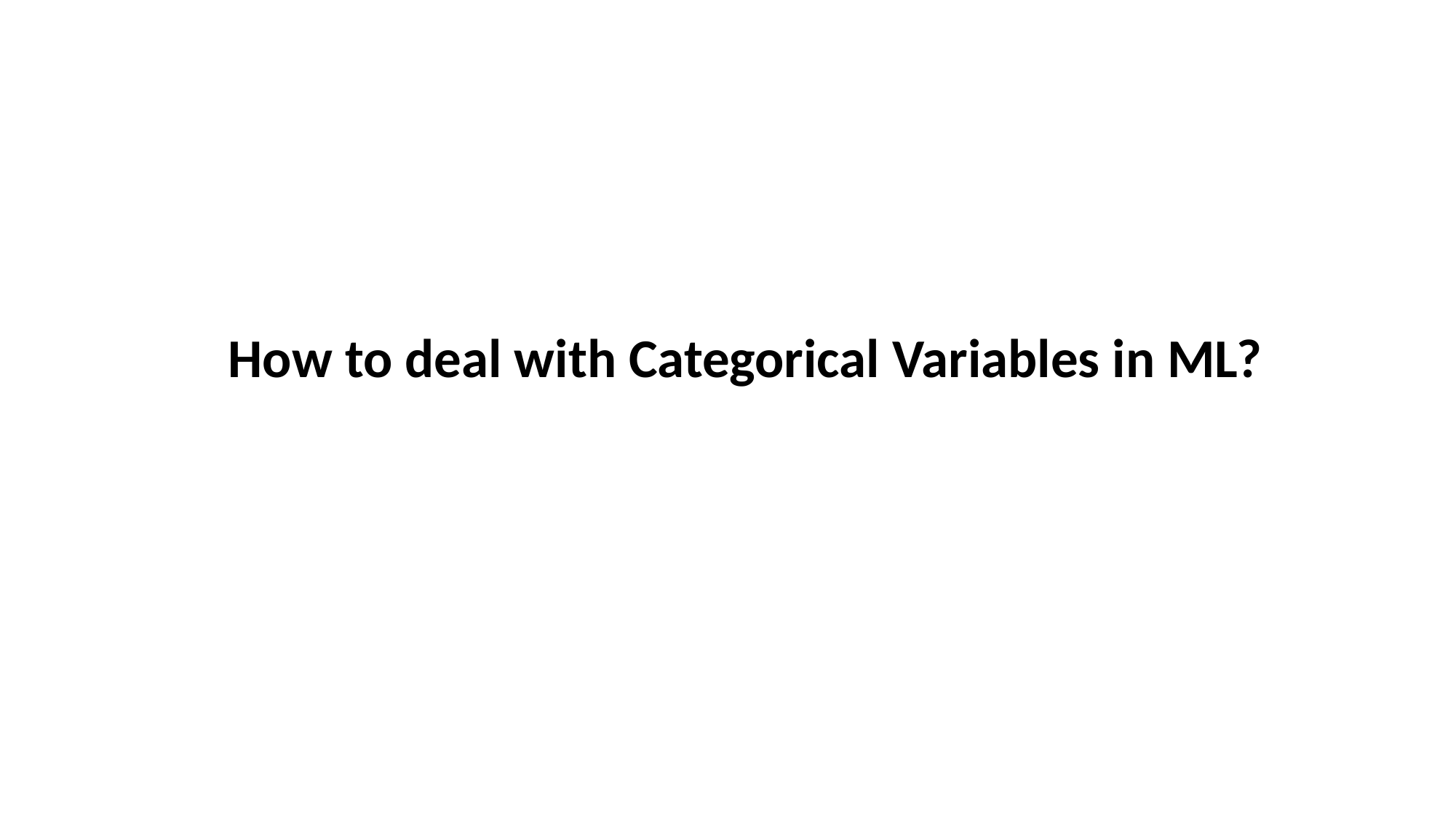

How to deal with Categorical Variables in ML?